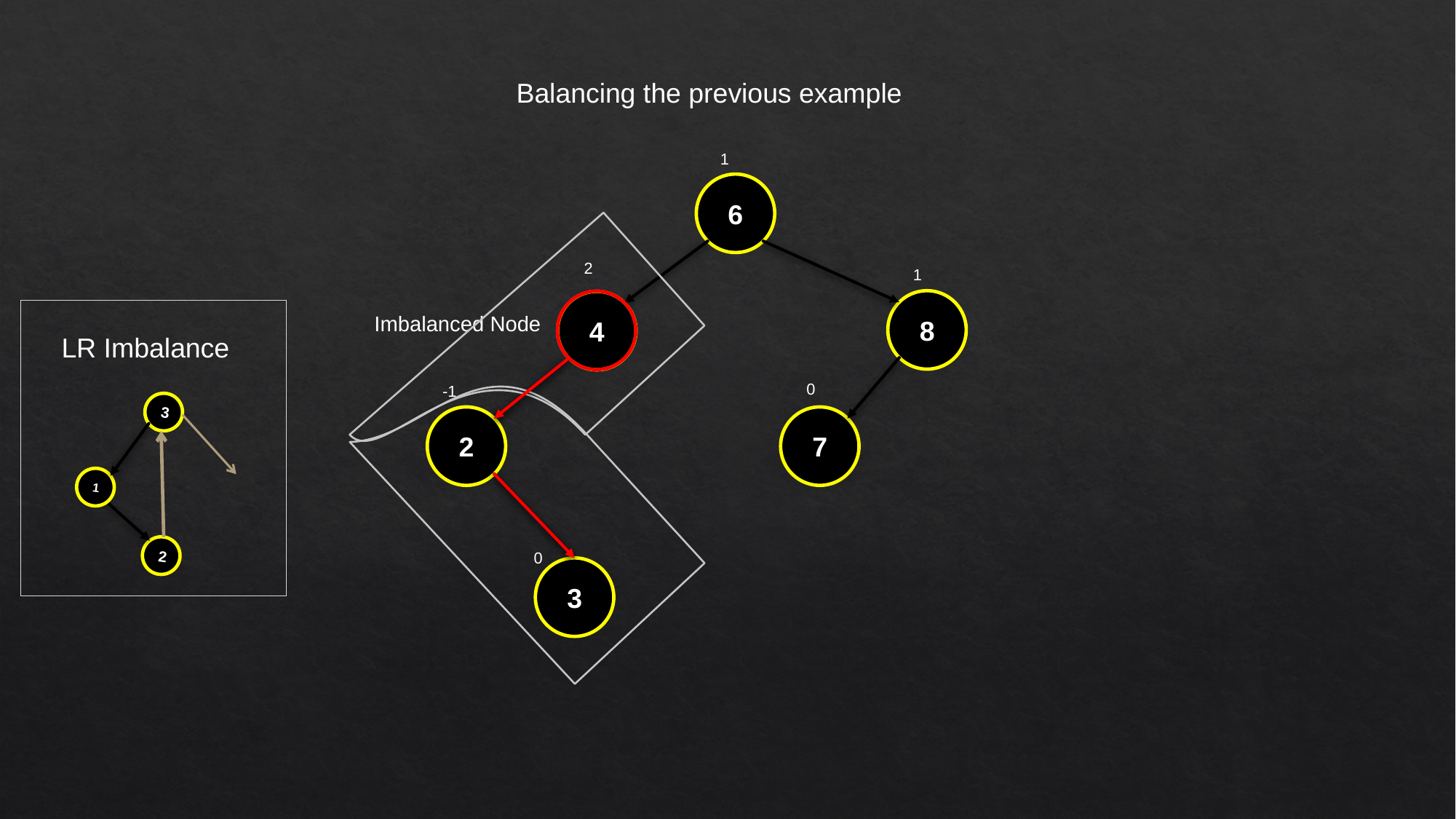

Balancing the previous example
1
6
2
1
8

4

LR Imbalance
3
1
2

Imbalanced Node
0
-1
2
7
0
3